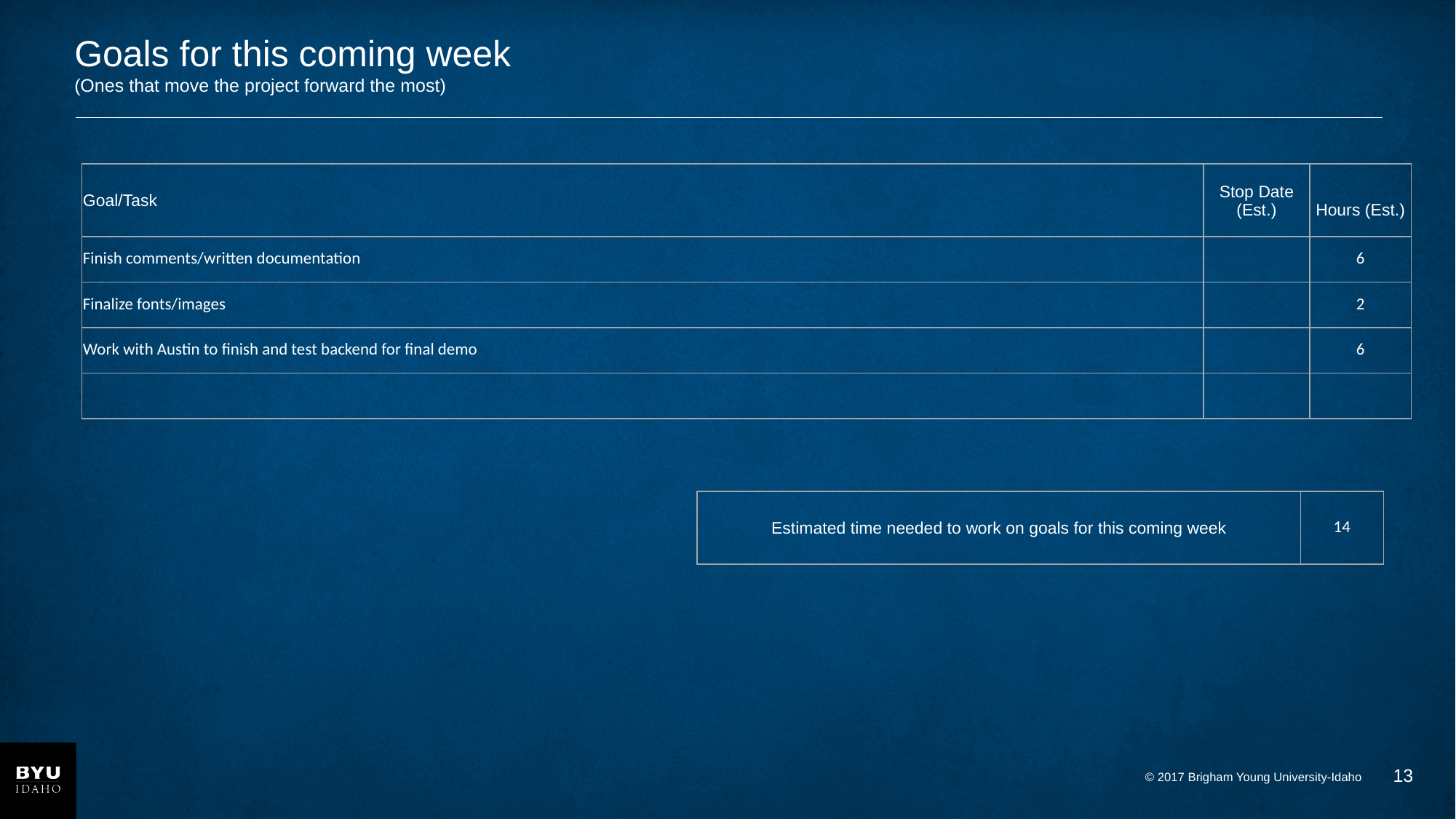

# Goals for this coming week (Ones that move the project forward the most)
| Goal/Task | Stop Date (Est.) | Hours (Est.) |
| --- | --- | --- |
| Finish comments/written documentation |  | 6 |
| Finalize fonts/images |  | 2 |
| Work with Austin to finish and test backend for final demo |  | 6 |
|  |  |  |
| Estimated time needed to work on goals for this coming week | 14 |
| --- | --- |